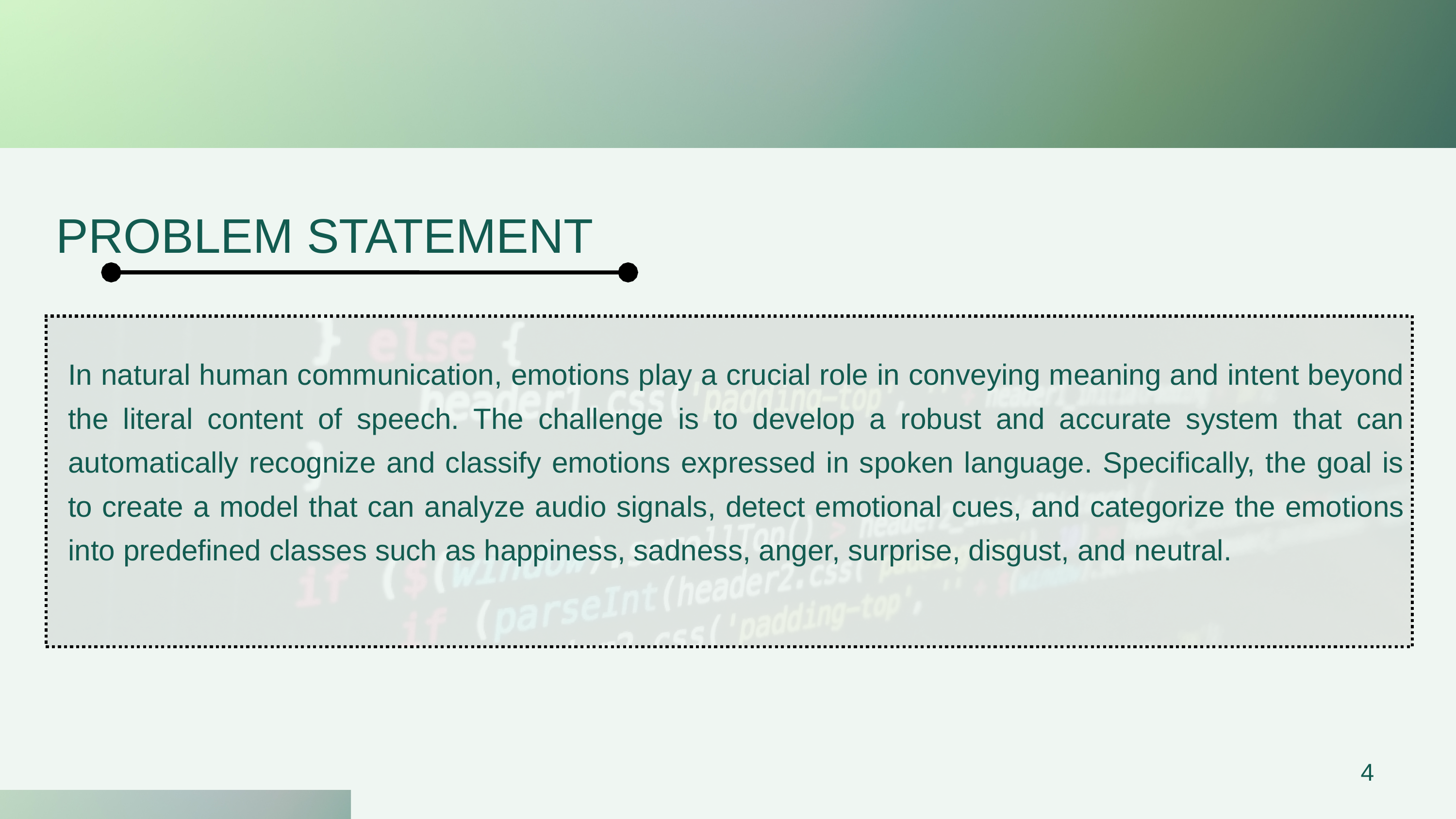

PROBLEM STATEMENT

In natural human communication, emotions play a crucial role in conveying meaning and intent beyond the literal content of speech. The challenge is to develop a robust and accurate system that can automatically recognize and classify emotions expressed in spoken language. Specifically, the goal is to create a model that can analyze audio signals, detect emotional cues, and categorize the emotions into predefined classes such as happiness, sadness, anger, surprise, disgust, and neutral.

4